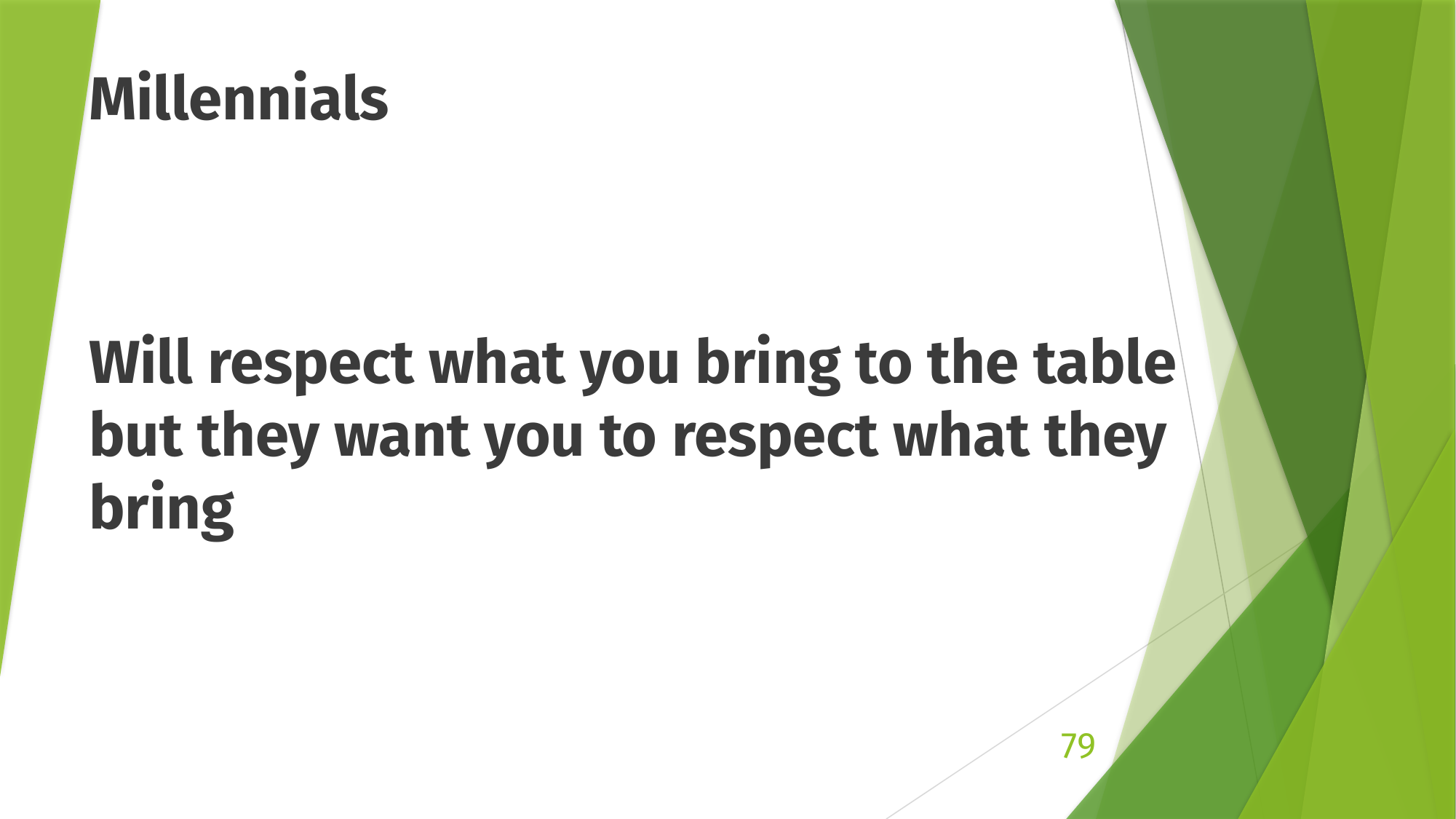

Millennials

Will respect what you bring to the table but they want you to respect what they bring
79